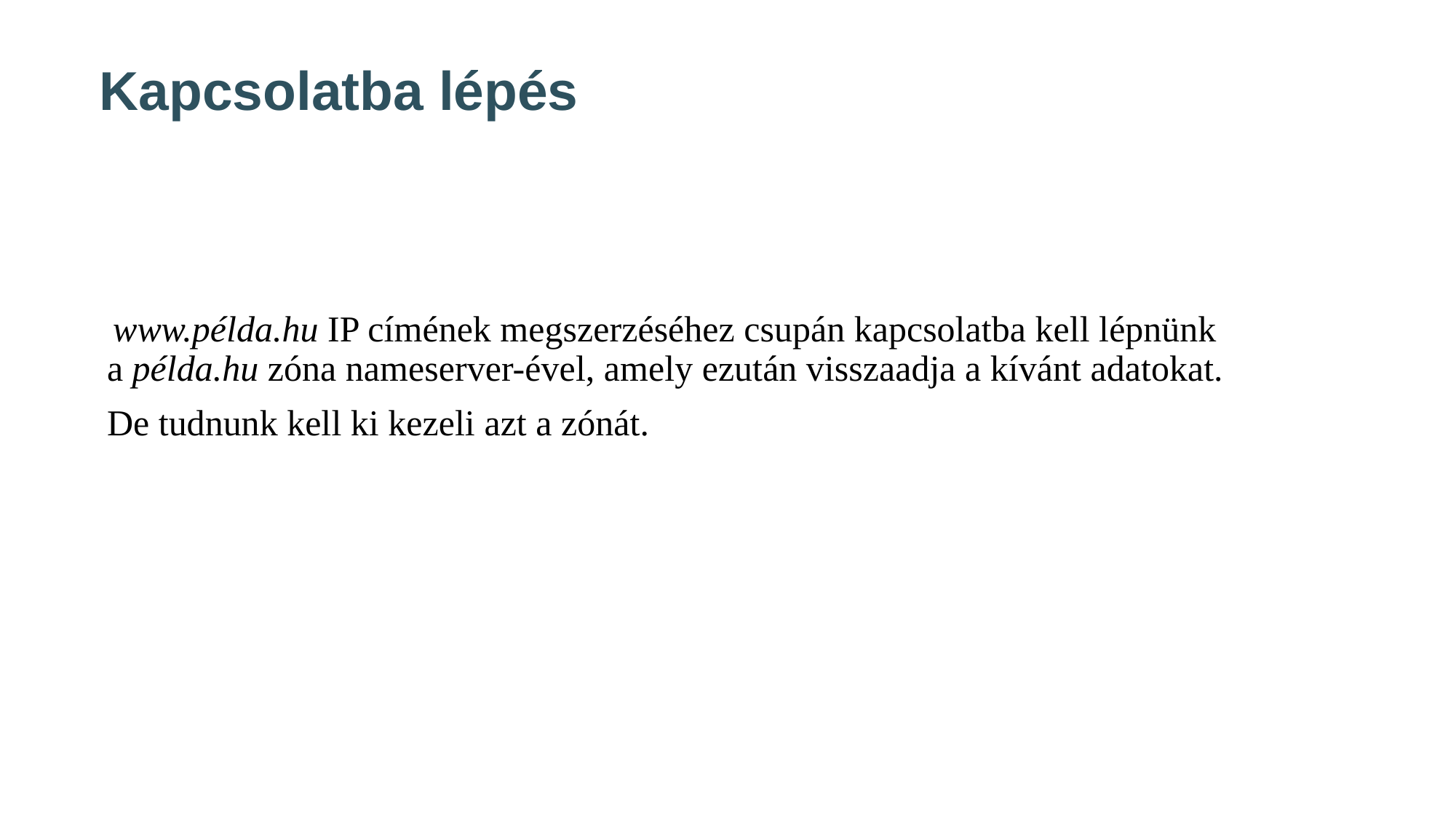

# Kapcsolatba lépés

 www.példa.hu IP címének megszerzéséhez csupán kapcsolatba kell lépnünk a példa.hu zóna nameserver-ével, amely ezután visszaadja a kívánt adatokat.
De tudnunk kell ki kezeli azt a zónát.